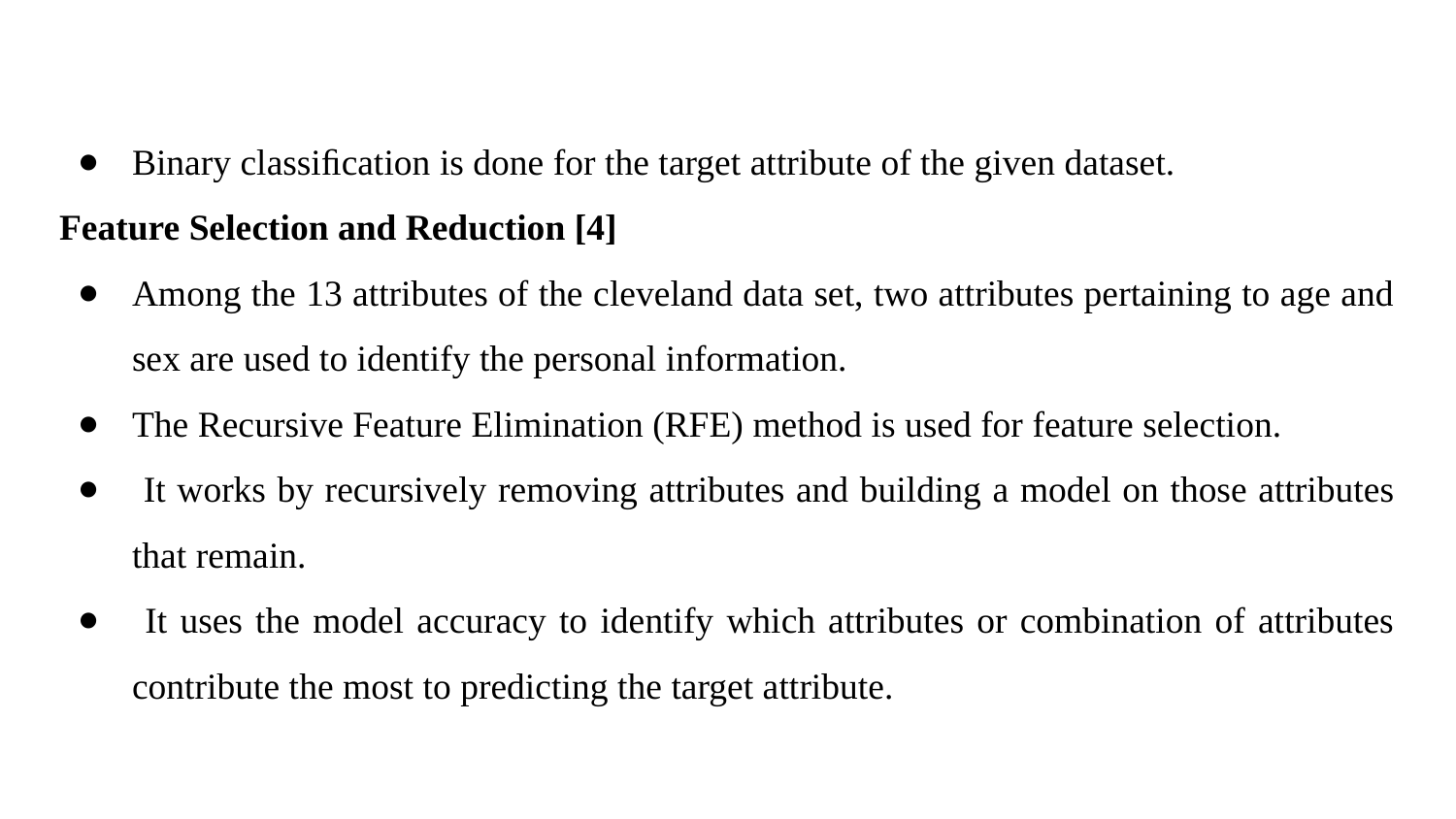

Binary classiﬁcation is done for the target attribute of the given dataset.
Feature Selection and Reduction [4]
Among the 13 attributes of the cleveland data set, two attributes pertaining to age and sex are used to identify the personal information.
The Recursive Feature Elimination (RFE) method is used for feature selection.
 It works by recursively removing attributes and building a model on those attributes that remain.
 It uses the model accuracy to identify which attributes or combination of attributes contribute the most to predicting the target attribute.